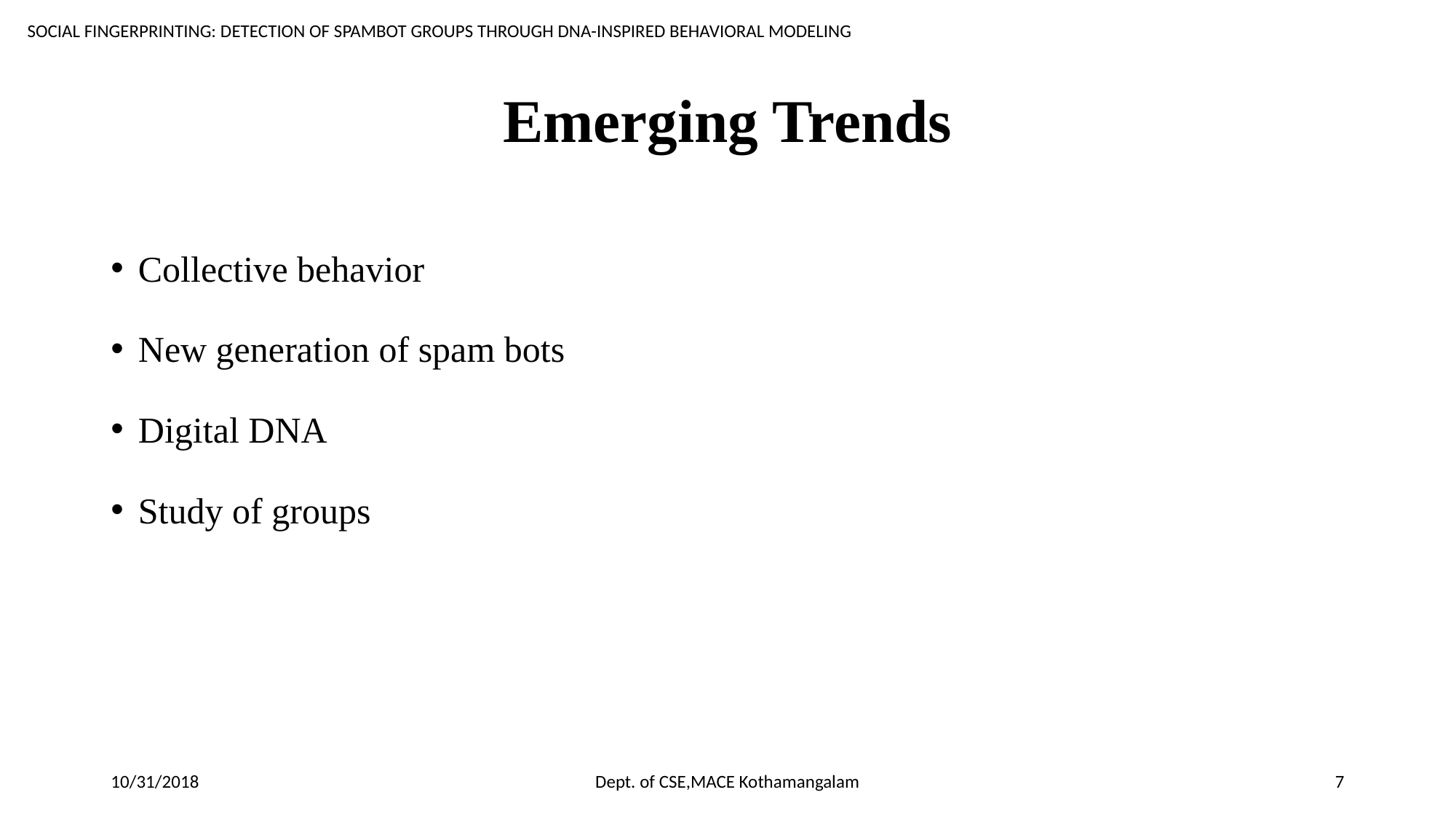

SOCIAL FINGERPRINTING: DETECTION OF SPAMBOT GROUPS THROUGH DNA-INSPIRED BEHAVIORAL MODELING
# Emerging Trends
Collective behavior
New generation of spam bots
Digital DNA
Study of groups

10/31/2018
Dept. of CSE,MACE Kothamangalam
7